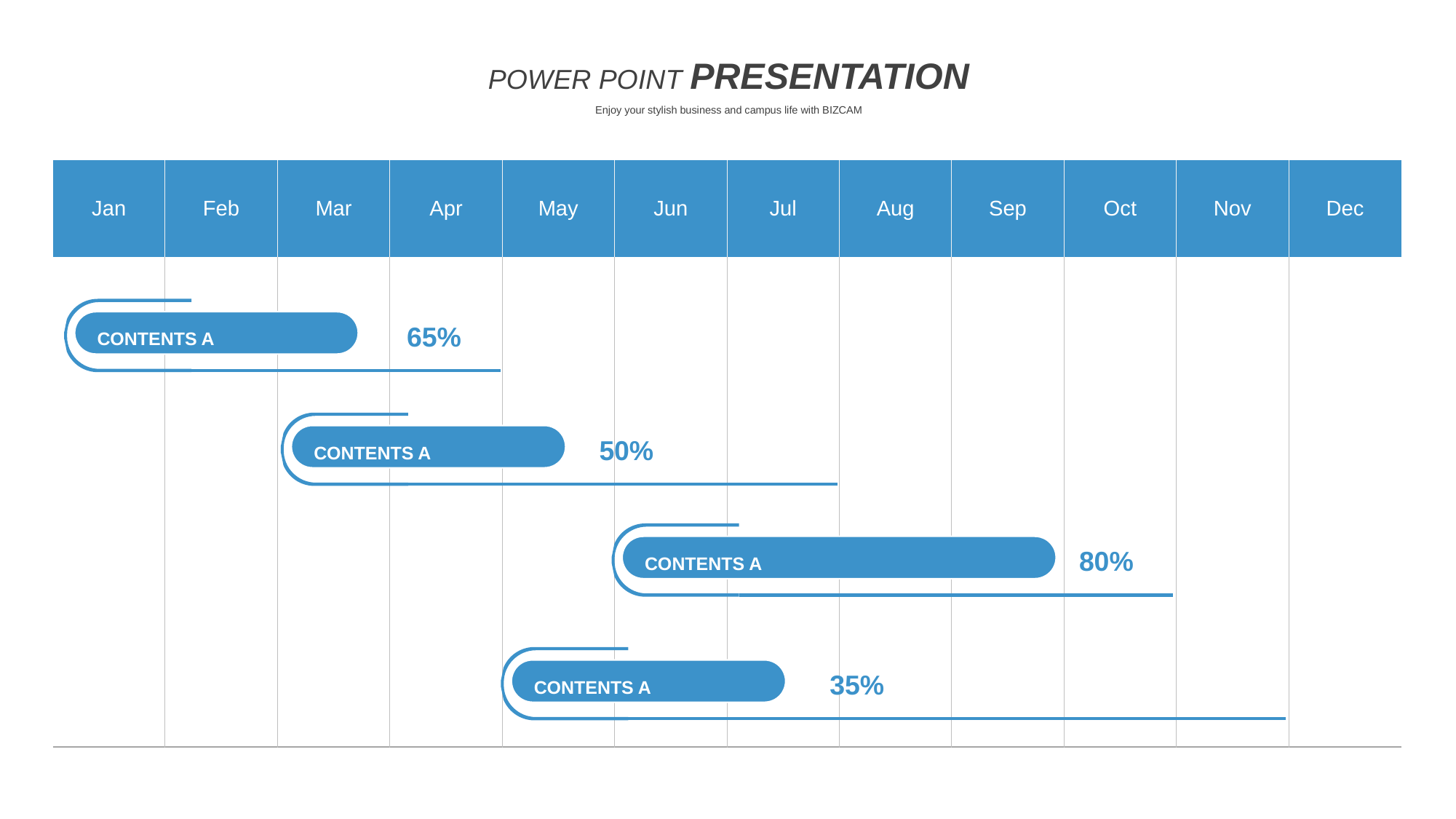

POWER POINT PRESENTATION
Enjoy your stylish business and campus life with BIZCAM
| Jan | Feb | Mar | Apr | May | Jun | Jul | Aug | Sep | Oct | Nov | Dec |
| --- | --- | --- | --- | --- | --- | --- | --- | --- | --- | --- | --- |
|  |  |  |  |  |  |  |  |  |  |  |  |

CONTENTS A

65%

CONTENTS A

50%

CONTENTS A

80%

CONTENTS A

35%